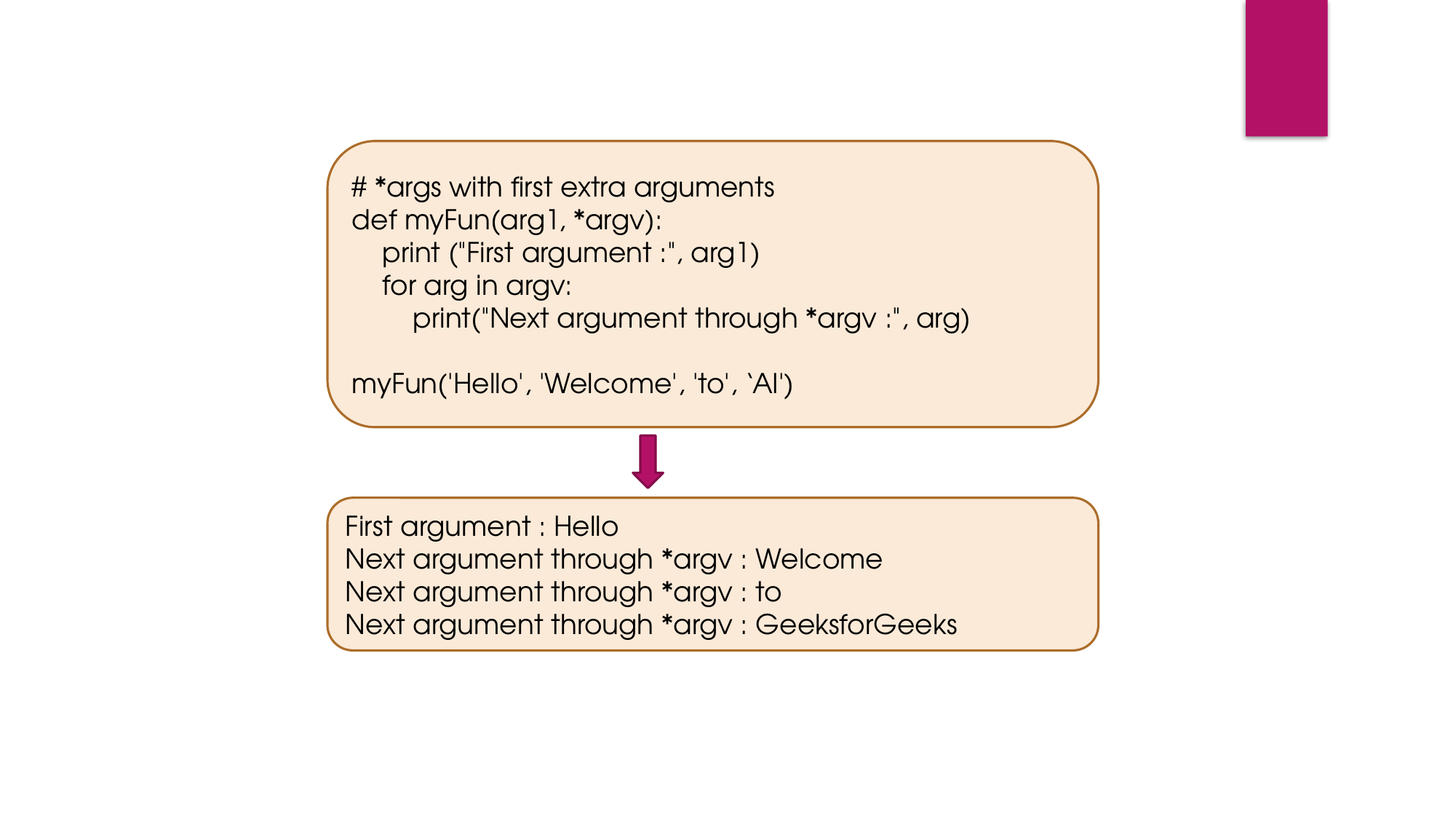

# *args with first extra arguments
def myFun(arg1, *argv):
    print ("First argument :", arg1)
    for arg in argv:
        print("Next argument through *argv :", arg)

myFun('Hello', 'Welcome', 'to', ‘AI')

First argument : Hello
Next argument through *argv : Welcome
Next argument through *argv : to
Next argument through *argv : GeeksforGeeks